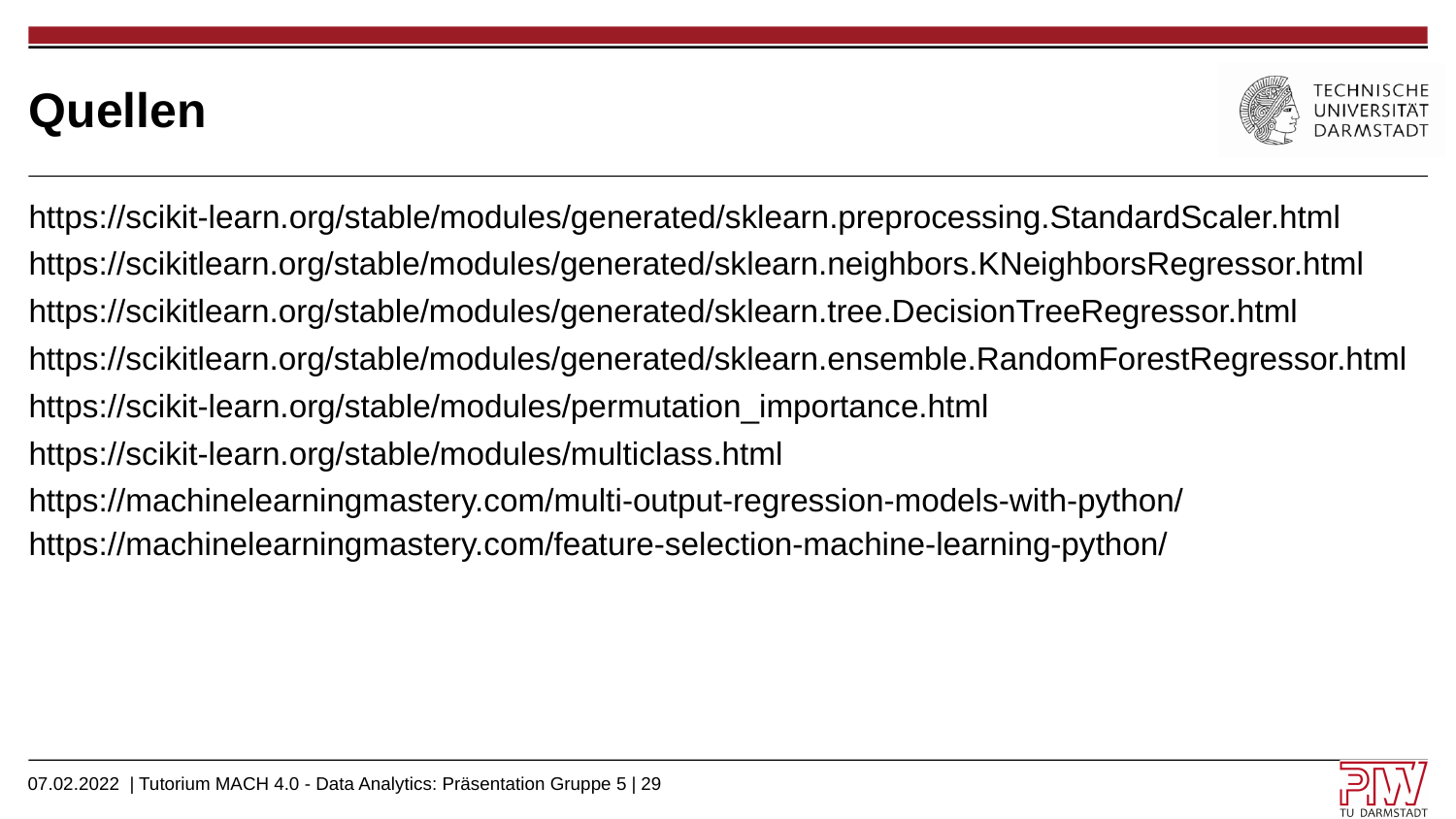

# Quellen
https://scikit-learn.org/stable/modules/generated/sklearn.preprocessing.StandardScaler.html
https://scikitlearn.org/stable/modules/generated/sklearn.neighbors.KNeighborsRegressor.html
https://scikitlearn.org/stable/modules/generated/sklearn.tree.DecisionTreeRegressor.html
https://scikitlearn.org/stable/modules/generated/sklearn.ensemble.RandomForestRegressor.html
https://scikit-learn.org/stable/modules/permutation_importance.html
https://scikit-learn.org/stable/modules/multiclass.html
https://machinelearningmastery.com/multi-output-regression-models-with-python/
https://machinelearningmastery.com/feature-selection-machine-learning-python/